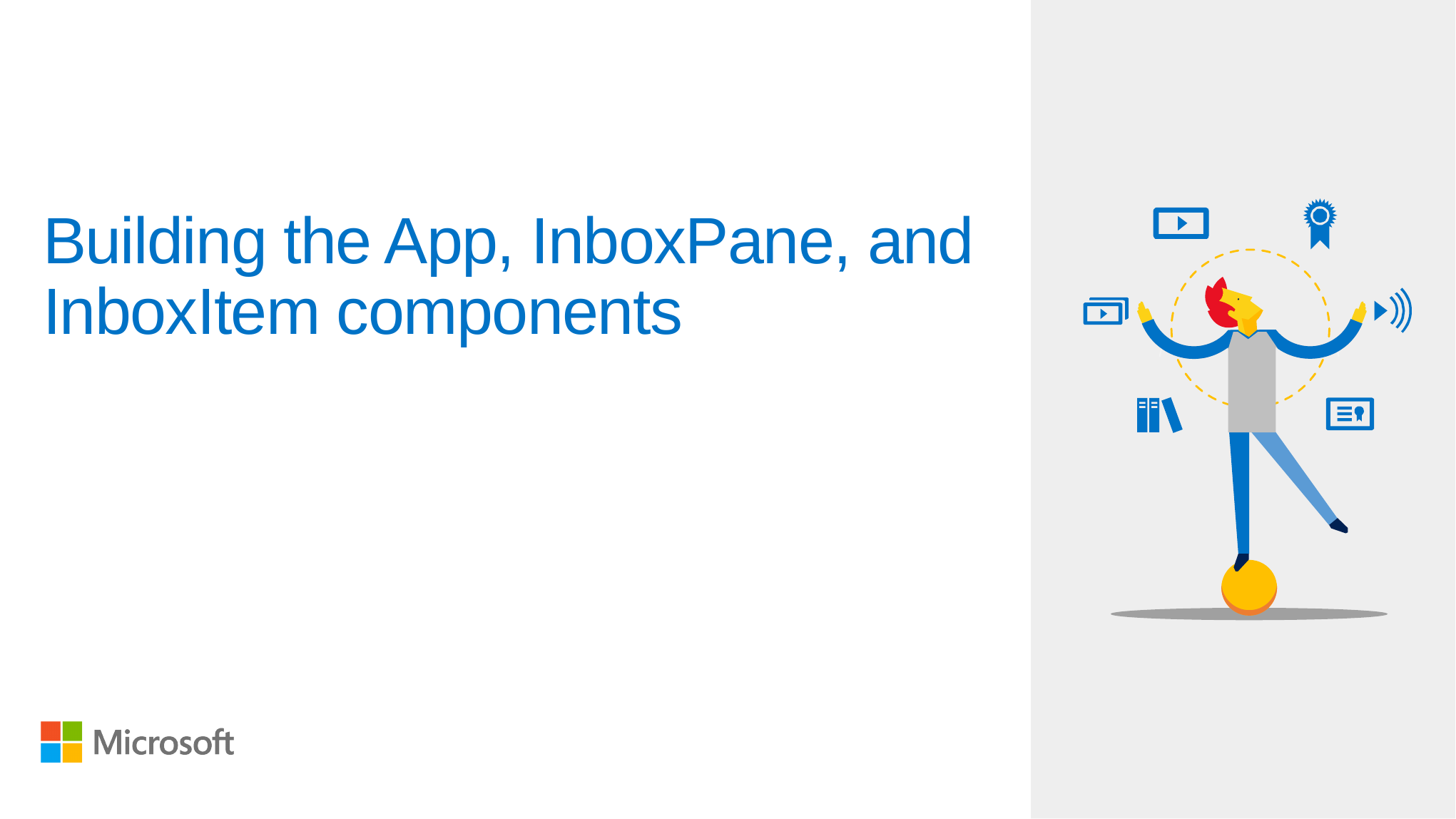

# Building the App, InboxPane, and InboxItem components